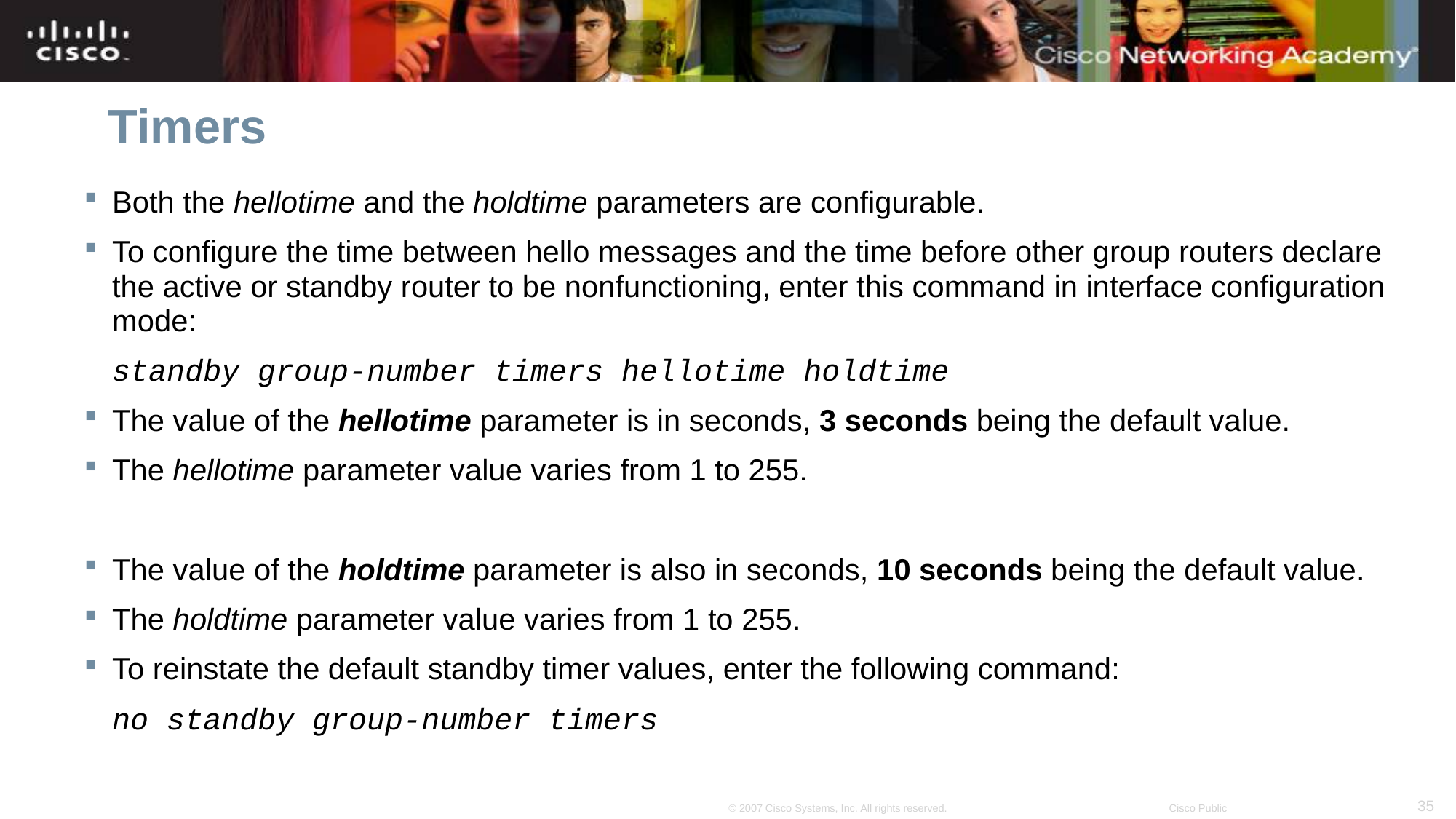

# Timers
Both the hellotime and the holdtime parameters are configurable.
To configure the time between hello messages and the time before other group routers declare the active or standby router to be nonfunctioning, enter this command in interface configuration mode:
	standby group-number timers hellotime holdtime
The value of the hellotime parameter is in seconds, 3 seconds being the default value.
The hellotime parameter value varies from 1 to 255.

The value of the holdtime parameter is also in seconds, 10 seconds being the default value.
The holdtime parameter value varies from 1 to 255.
To reinstate the default standby timer values, enter the following command:
	no standby group-number timers